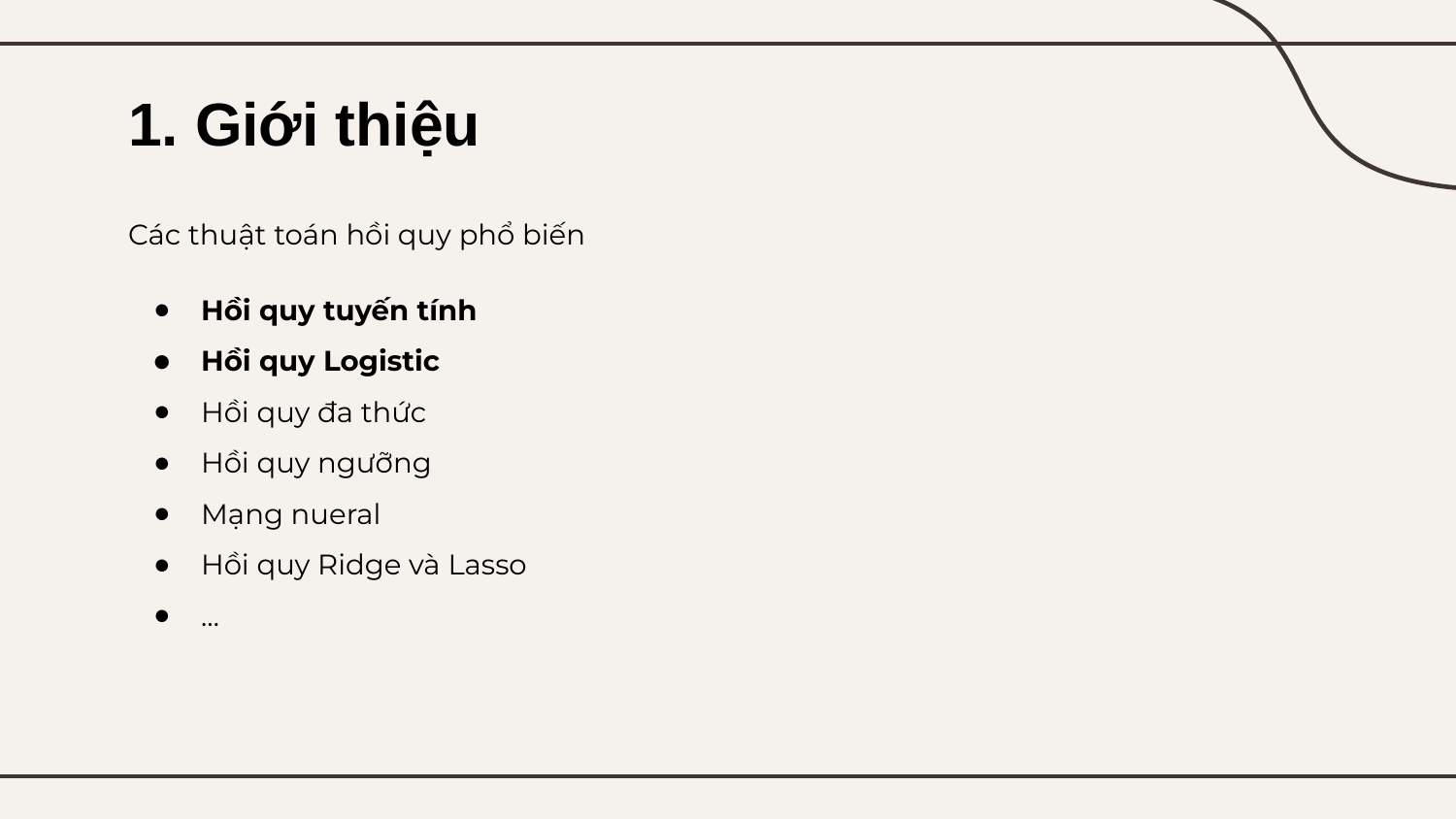

# 1. Giới thiệu
Các thuật toán hồi quy phổ biến
Hồi quy tuyến tính
Hồi quy Logistic
Hồi quy đa thức
Hồi quy ngưỡng
Mạng nueral
Hồi quy Ridge và Lasso
…